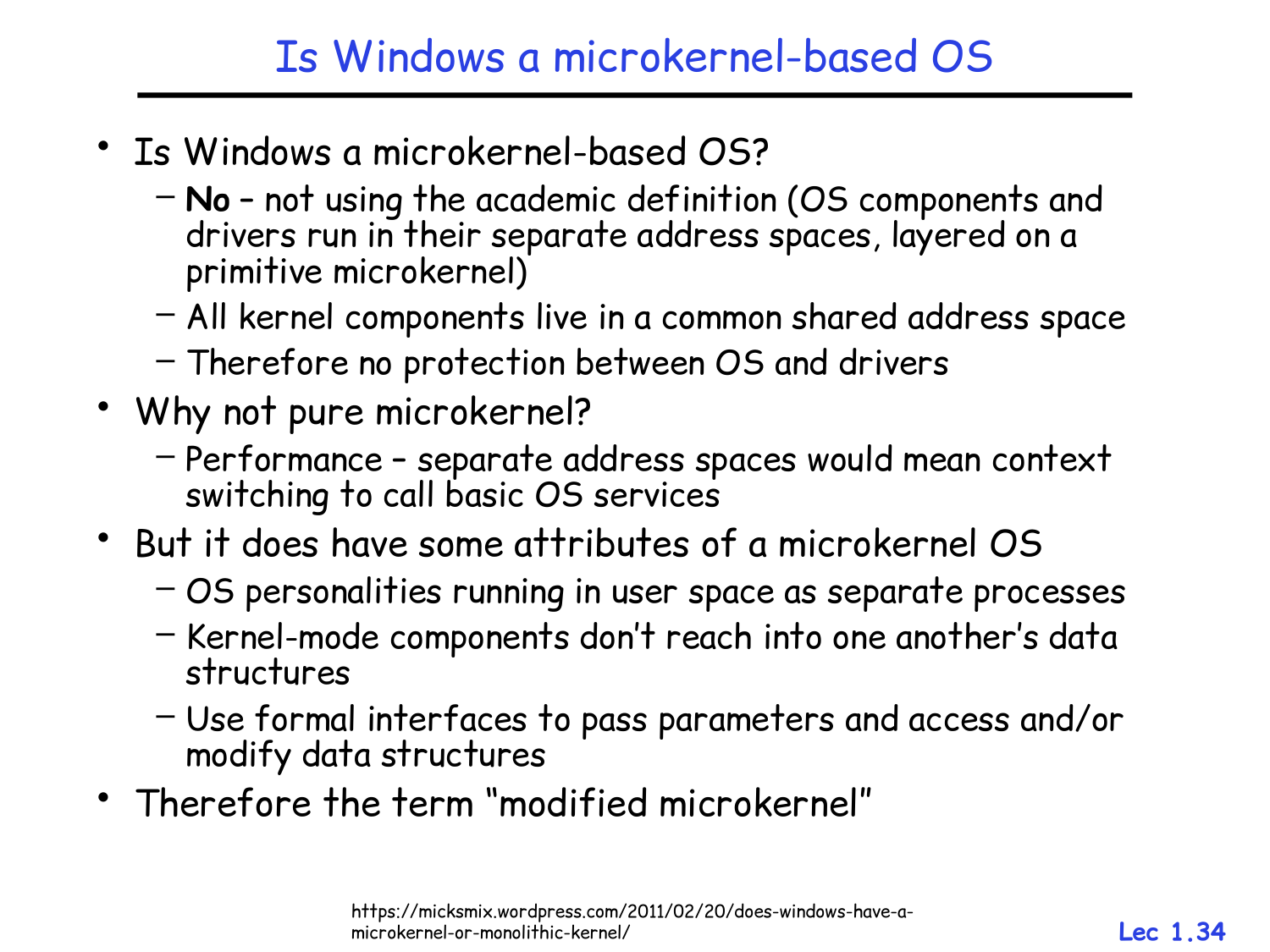

# Is Windows a microkernel-based OS
Is Windows a microkernel-based OS?
No – not using the academic definition (OS components and drivers run in their separate address spaces, layered on a primitive microkernel)
All kernel components live in a common shared address space
Therefore no protection between OS and drivers
Why not pure microkernel?
Performance – separate address spaces would mean context switching to call basic OS services
But it does have some attributes of a microkernel OS
OS personalities running in user space as separate processes
Kernel-mode components don’t reach into one another’s data structures
Use formal interfaces to pass parameters and access and/or modify data structures
Therefore the term “modified microkernel”

https://micksmix.wordpress.com/2011/02/20/does-windows-have-a-microkernel-or-monolithic-kernel/